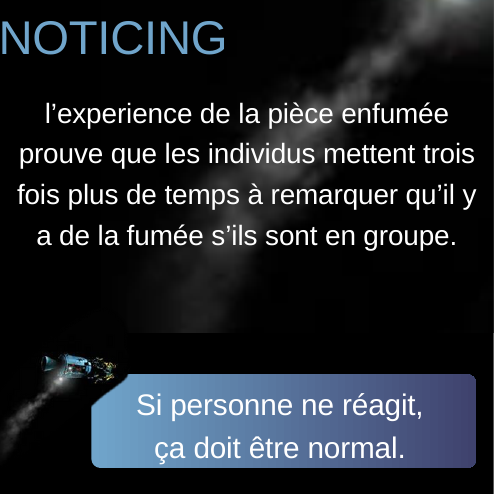

NOTICING
l’experience de la pièce enfumée prouve que les individus mettent trois fois plus de temps à remarquer qu’il y a de la fumée s’ils sont en groupe.

Si personne ne réagit,
ça doit être normal.